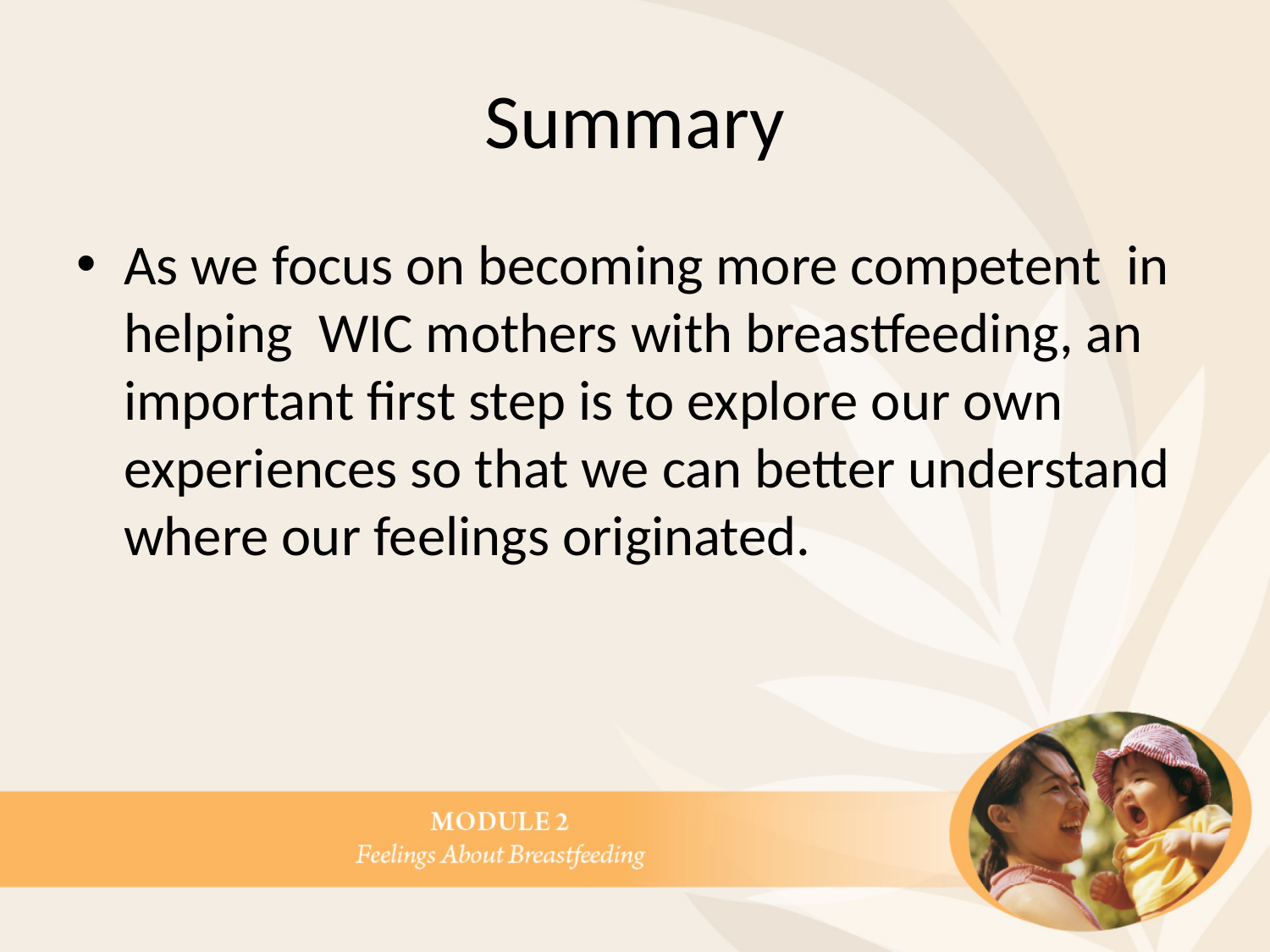

# Summary
As we focus on becoming more competent  in helping  WIC mothers with breastfeeding, an important first step is to explore our own experiences so that we can better understand where our feelings originated.